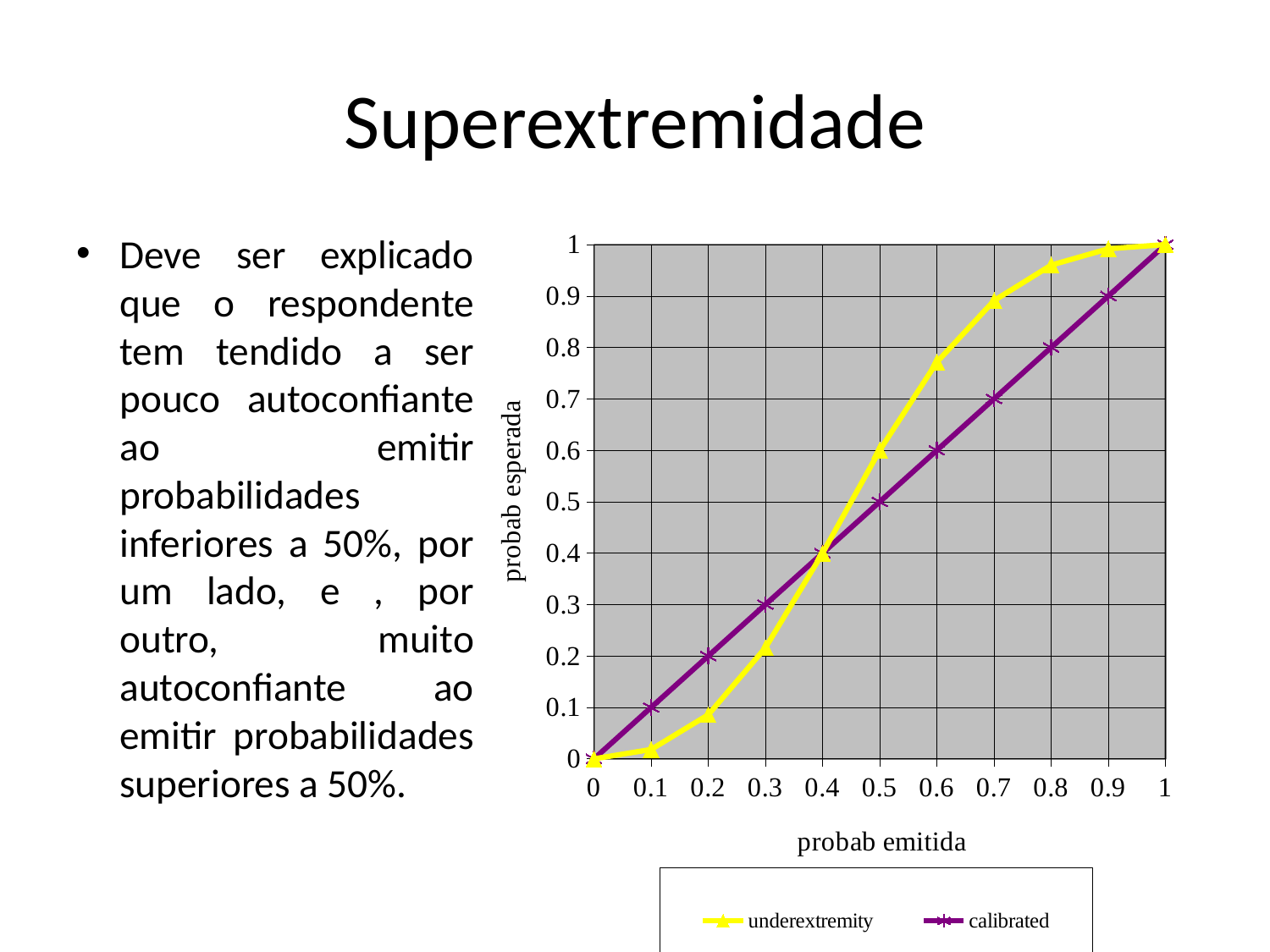

# Superextremidade

### Chart

| Category | underextremity | calibrated |
|---|---|---|
Deve ser explicado que o respondente tem tendido a ser pouco autoconfiante ao emitir probabilidades inferiores a 50%, por um lado, e , por outro, muito autoconfiante ao emitir probabilidades superiores a 50%.